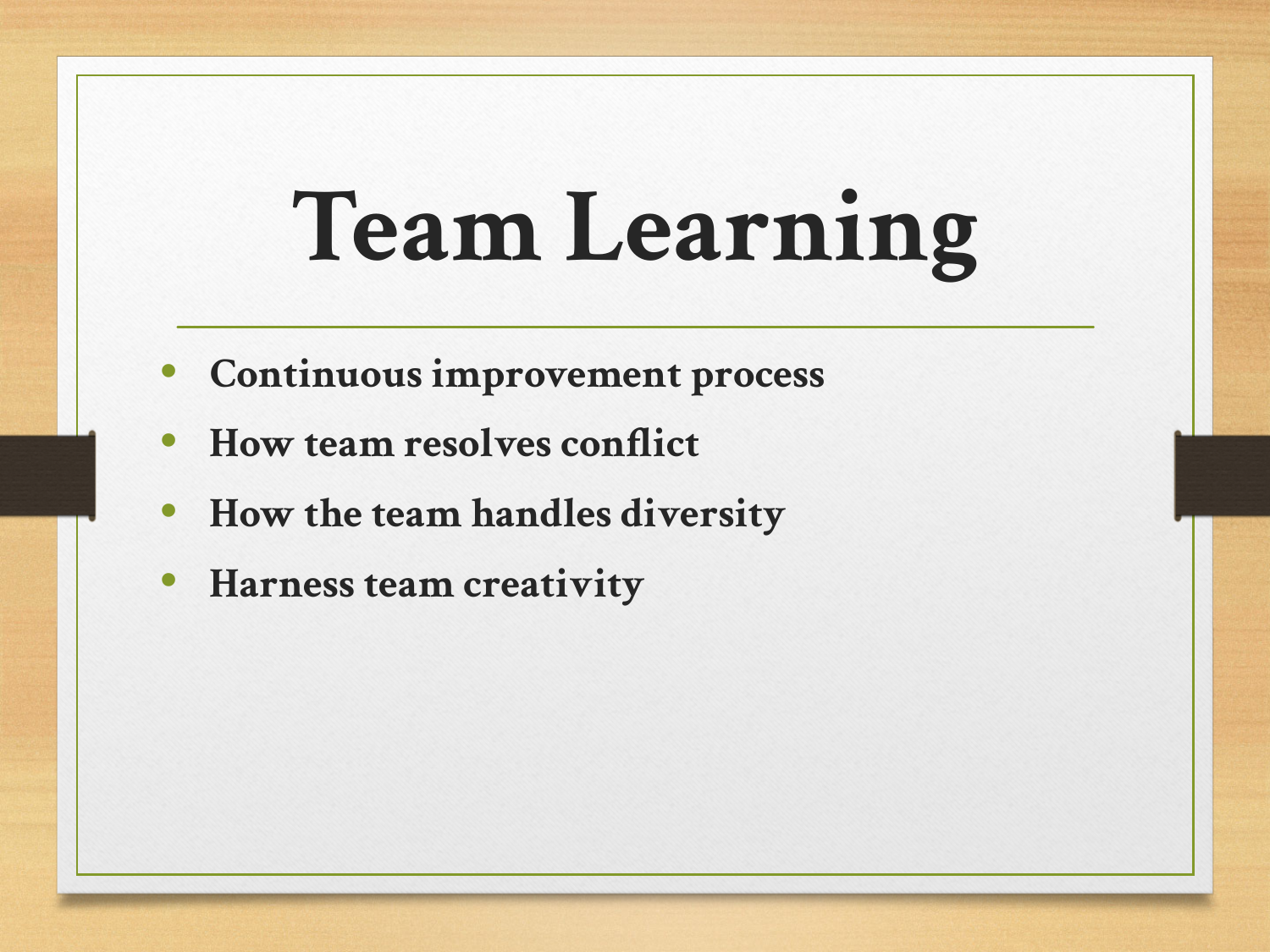

# Team Learning
 Continuous improvement process
 How team resolves conflict
 How the team handles diversity
 Harness team creativity